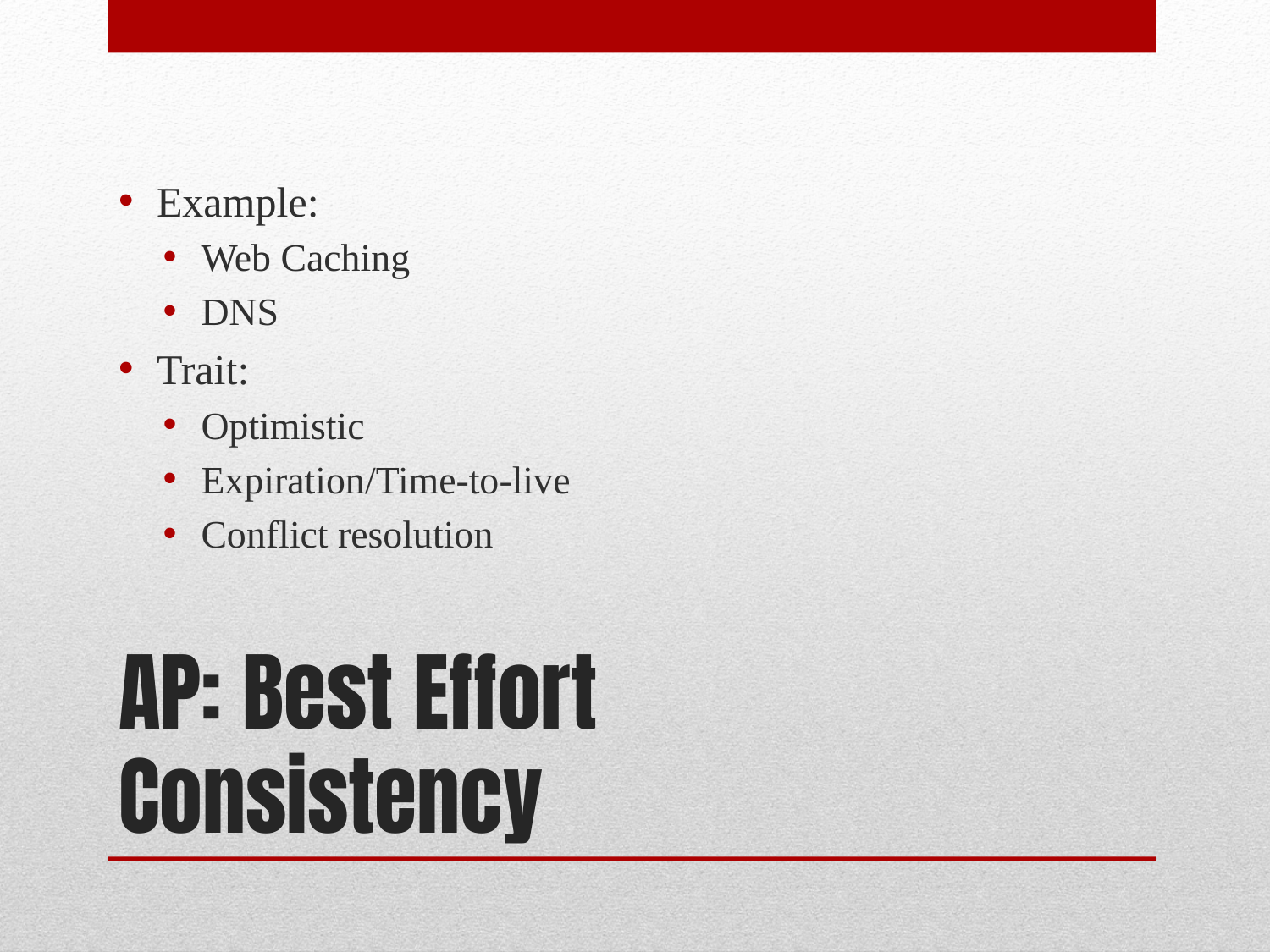

Example:
Web Caching
DNS
Trait:
Optimistic
Expiration/Time-to-live
Conflict resolution
# AP: Best Effort Consistency